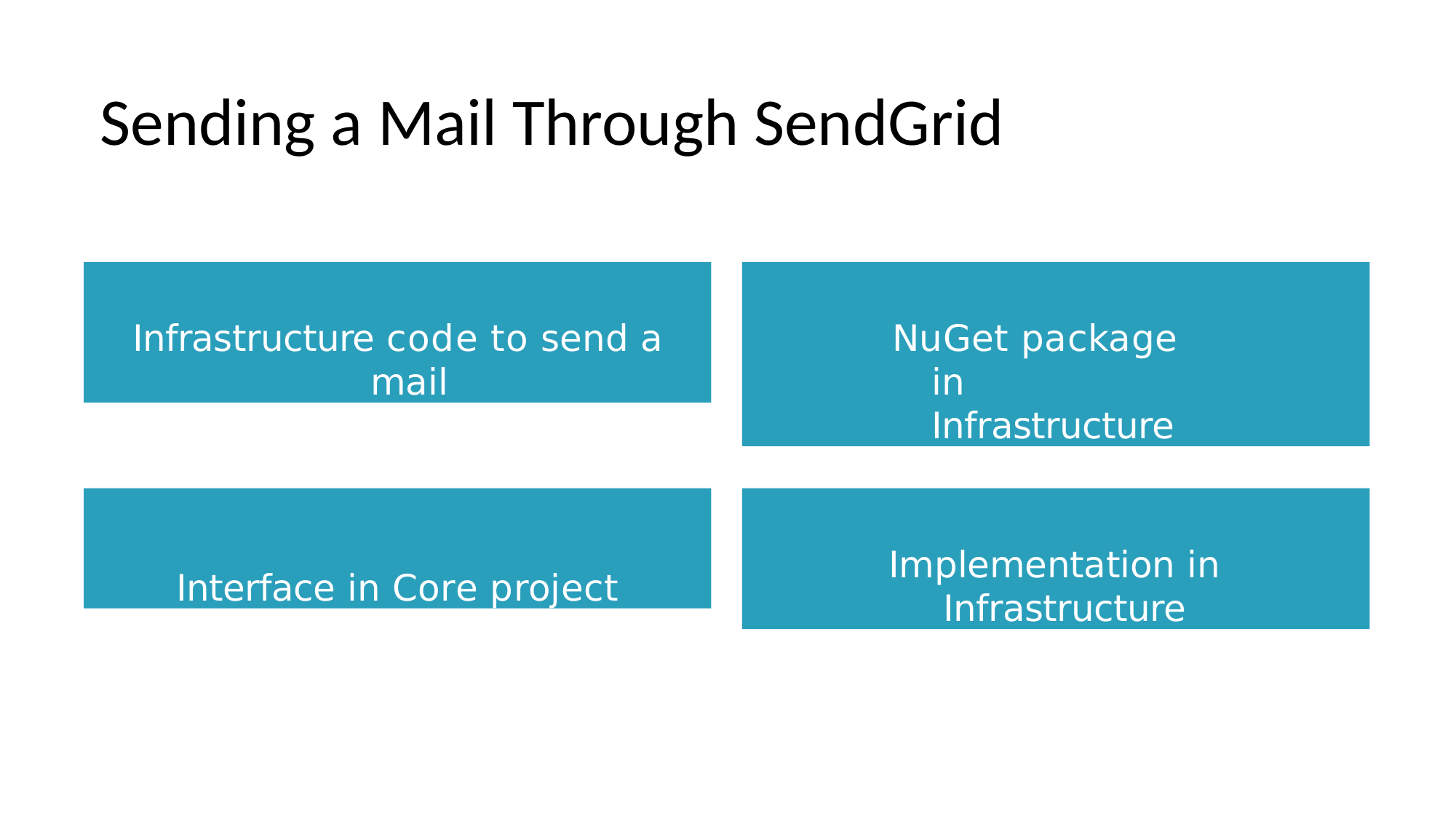

# Sending a Mail Through SendGrid

Infrastructure code to send a  mail

NuGet package in  Infrastructure

Interface in Core project

Implementation in  Infrastructure